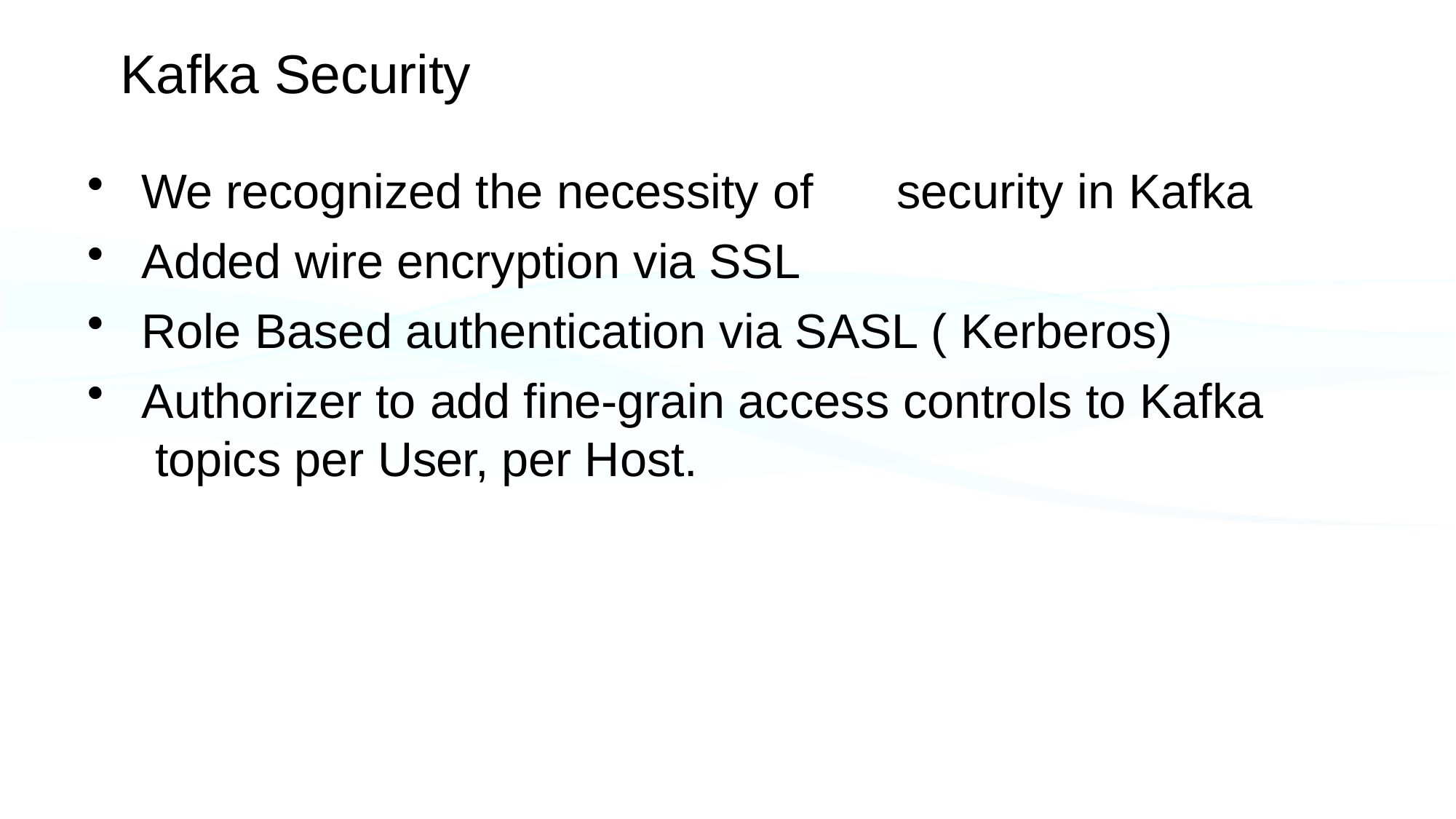

# Kafka Security
We recognized the necessity of	security in Kafka
Added wire encryption via SSL
Role Based authentication via SASL ( Kerberos)
Authorizer to add fine-grain access controls to Kafka  topics per User, per Host.